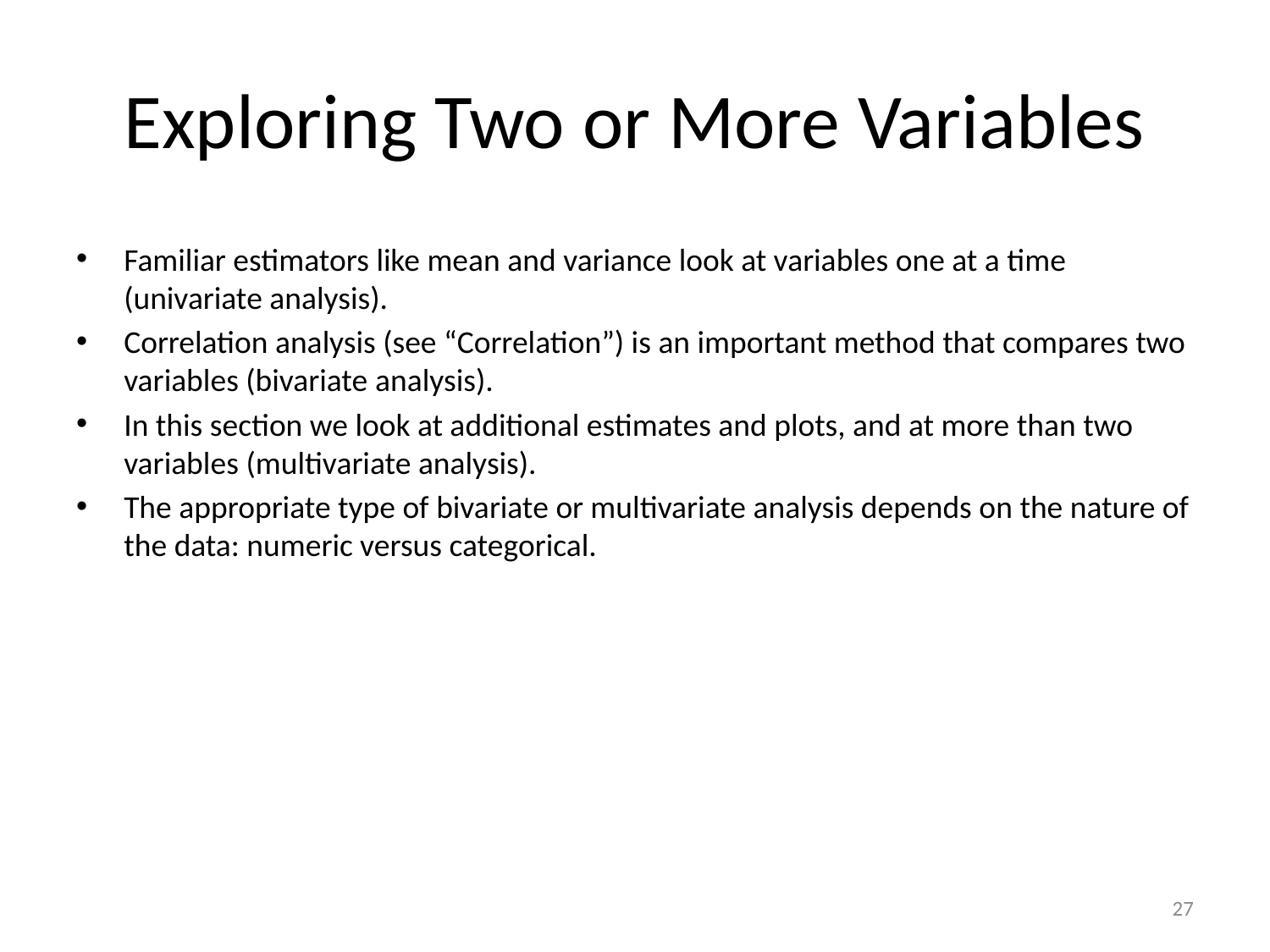

# Exploring Two or More Variables
Familiar estimators like mean and variance look at variables one at a time (univariate analysis).
Correlation analysis (see “Correlation”) is an important method that compares two variables (bivariate analysis).
In this section we look at additional estimates and plots, and at more than two variables (multivariate analysis).
The appropriate type of bivariate or multivariate analysis depends on the nature of the data: numeric versus categorical.
27